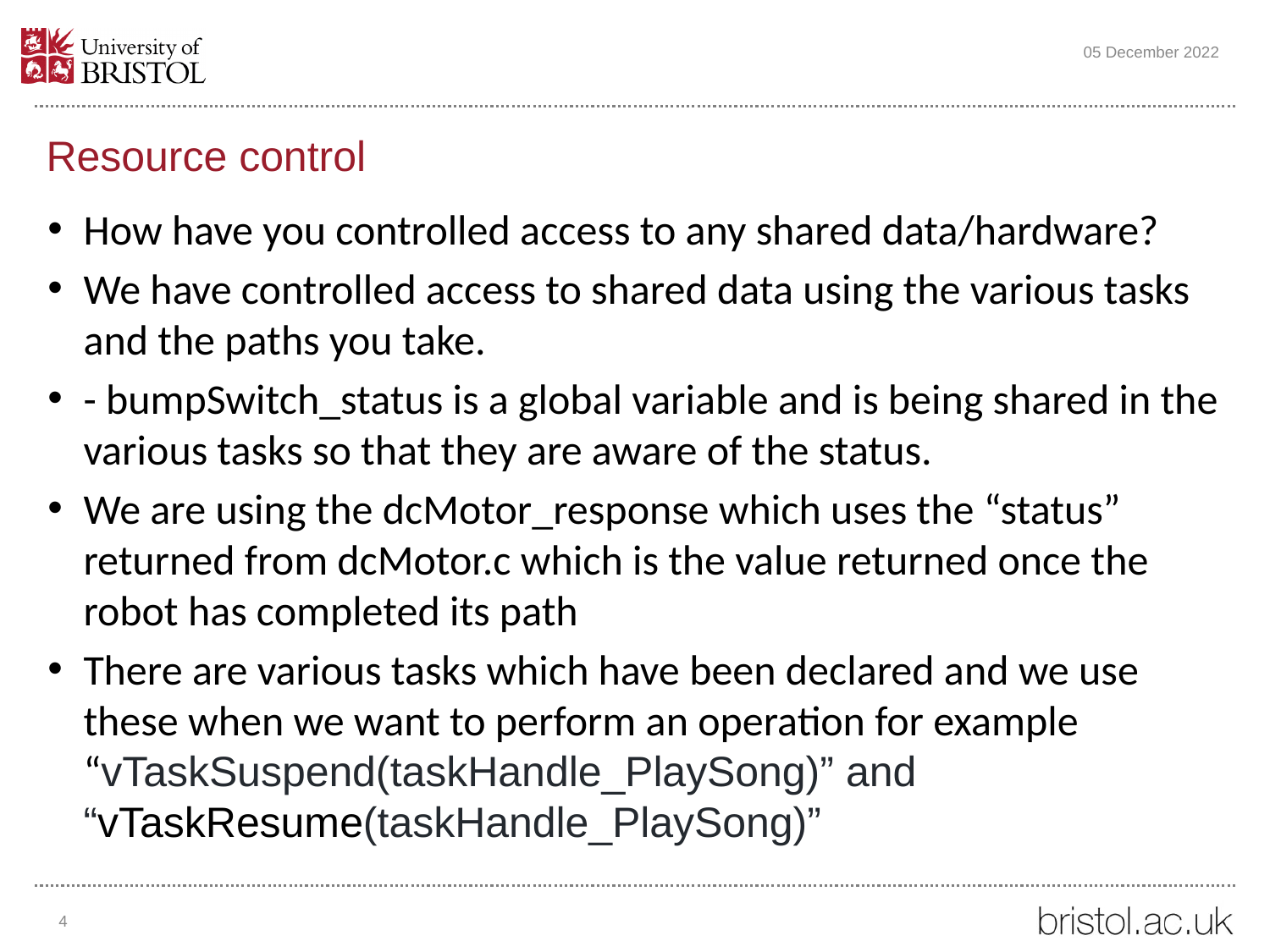

05 December 2022
# Resource control
How have you controlled access to any shared data/hardware?
We have controlled access to shared data using the various tasks and the paths you take.
- bumpSwitch_status is a global variable and is being shared in the various tasks so that they are aware of the status.
We are using the dcMotor_response which uses the “status” returned from dcMotor.c which is the value returned once the robot has completed its path
There are various tasks which have been declared and we use these when we want to perform an operation for example “vTaskSuspend(taskHandle_PlaySong)” and “vTaskResume(taskHandle_PlaySong)”

4